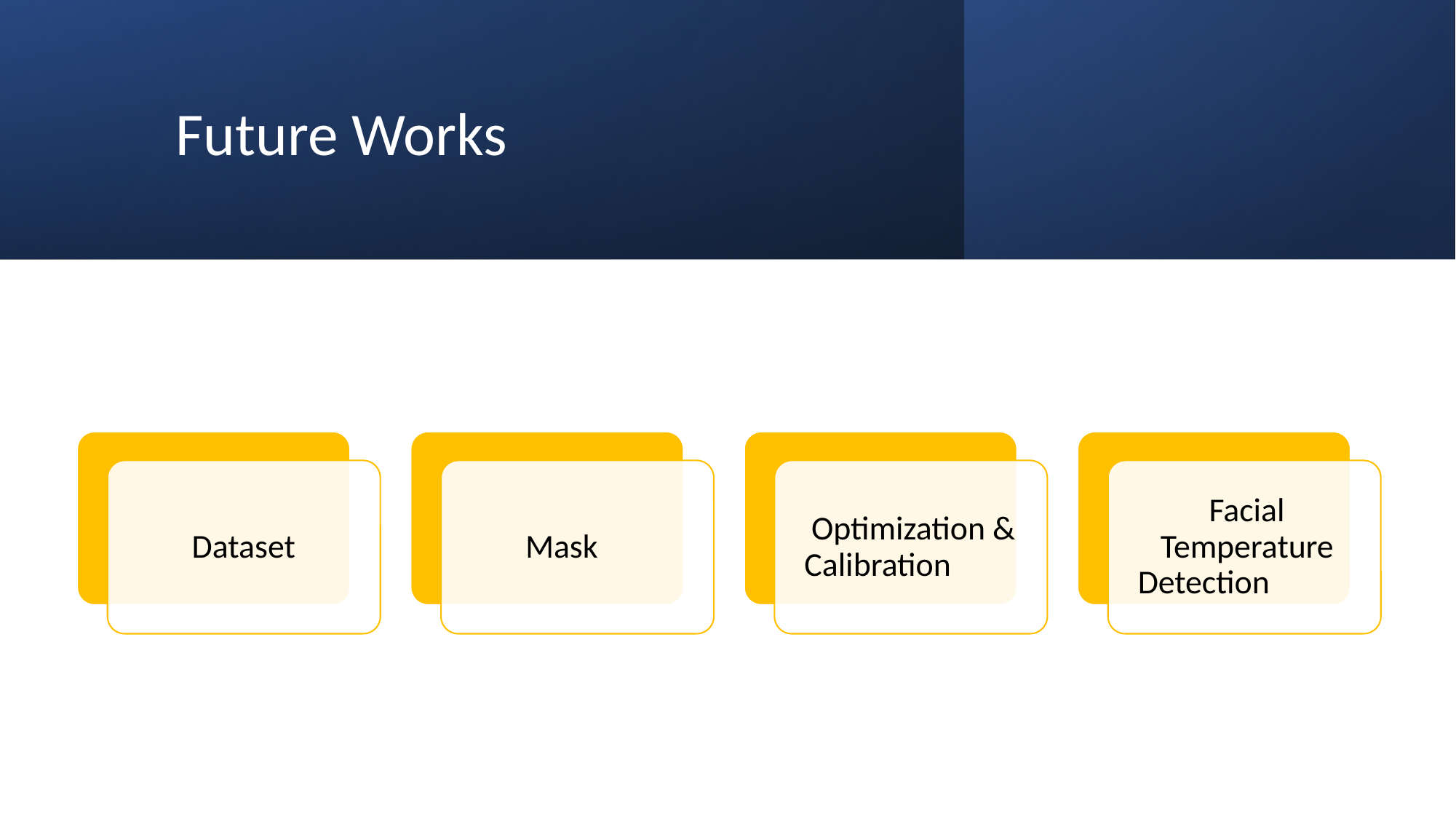

# Future Works
Dataset
Mask
Optimization & Calibration
Facial Temperature Detection